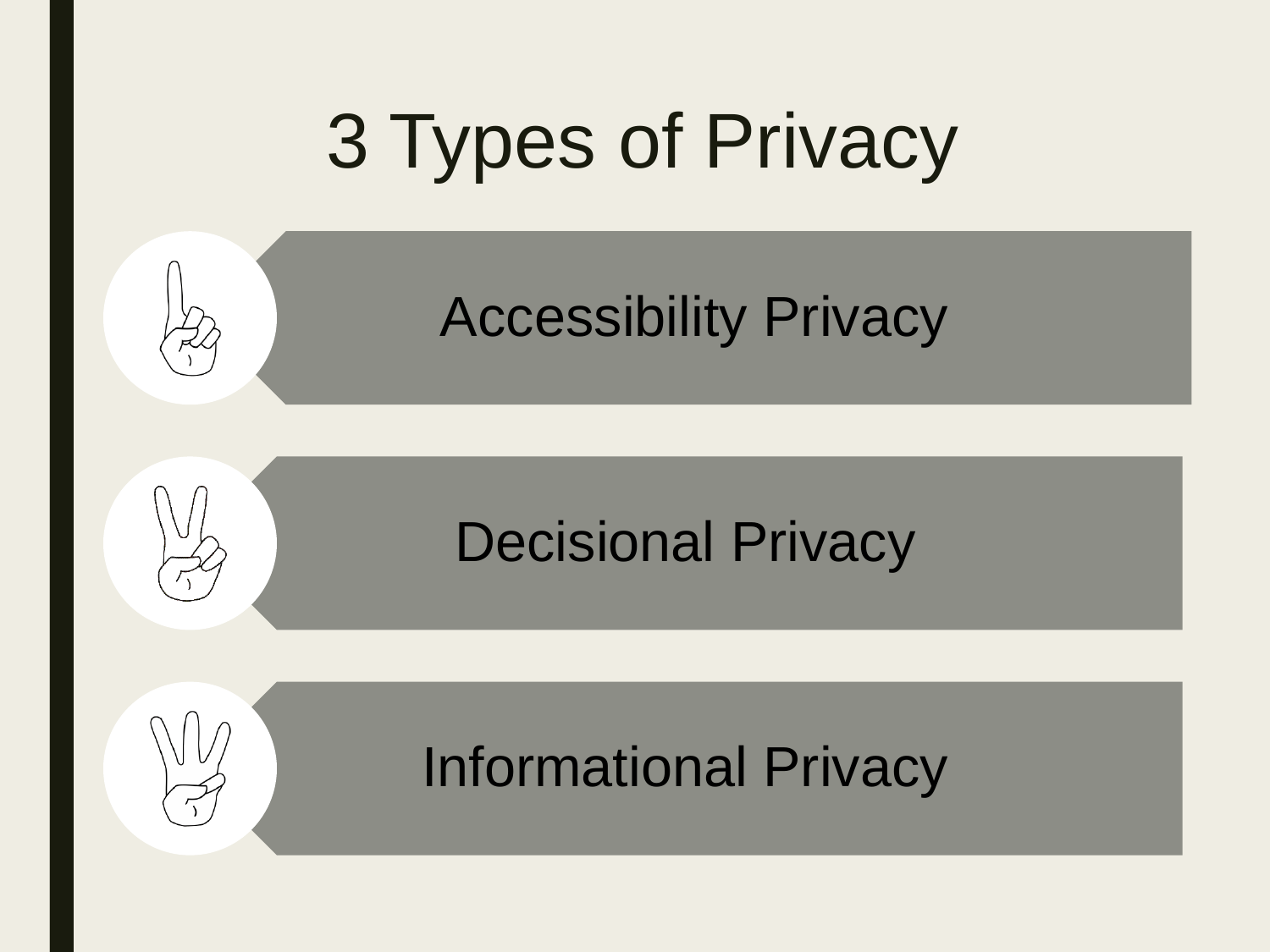

# 3 Types of Privacy
Accessibility Privacy
Decisional Privacy
Informational Privacy